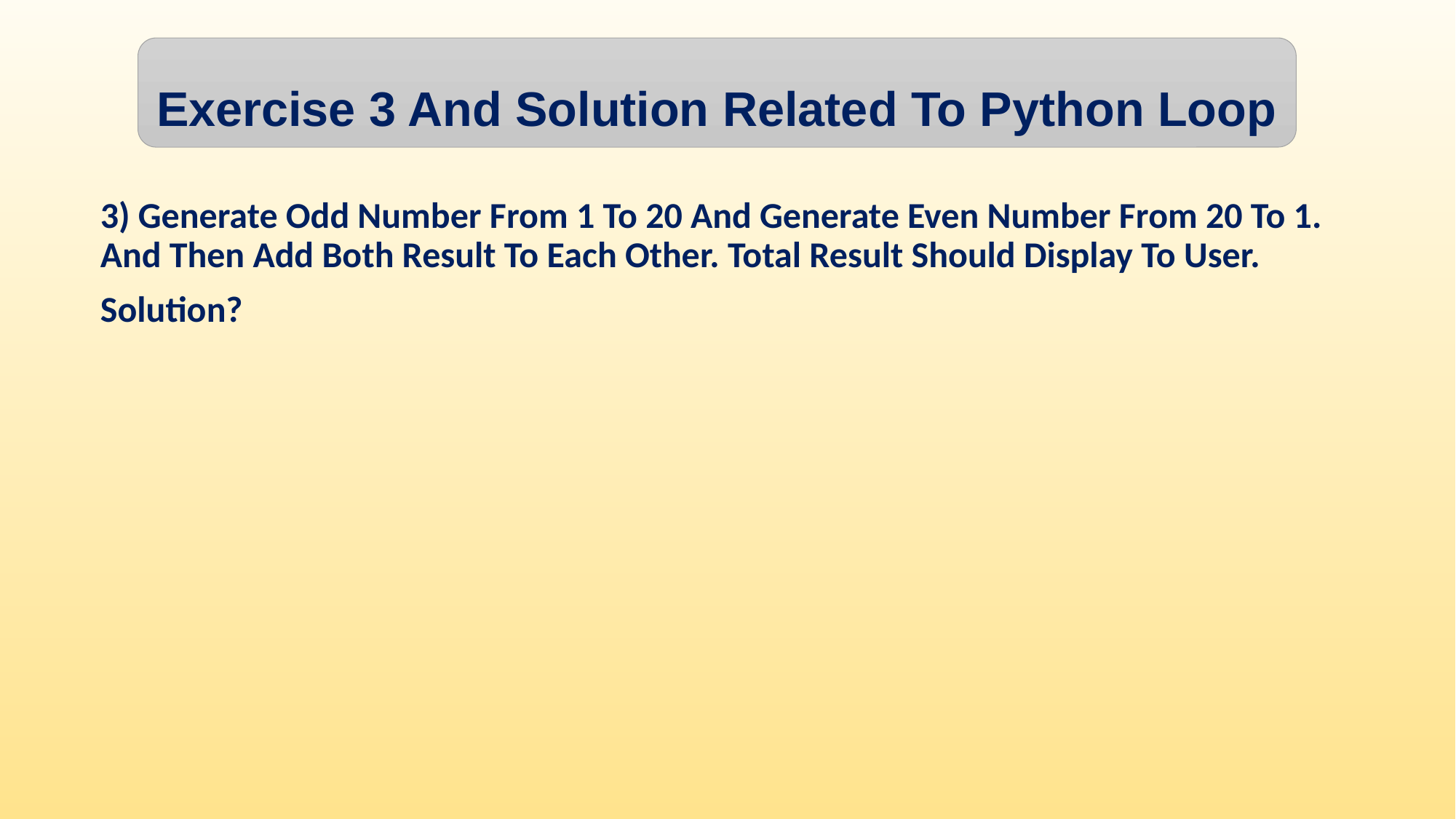

Exercise 3 And Solution Related To Python Loop
3) Generate Odd Number From 1 To 20 And Generate Even Number From 20 To 1. And Then Add Both Result To Each Other. Total Result Should Display To User.
Solution?